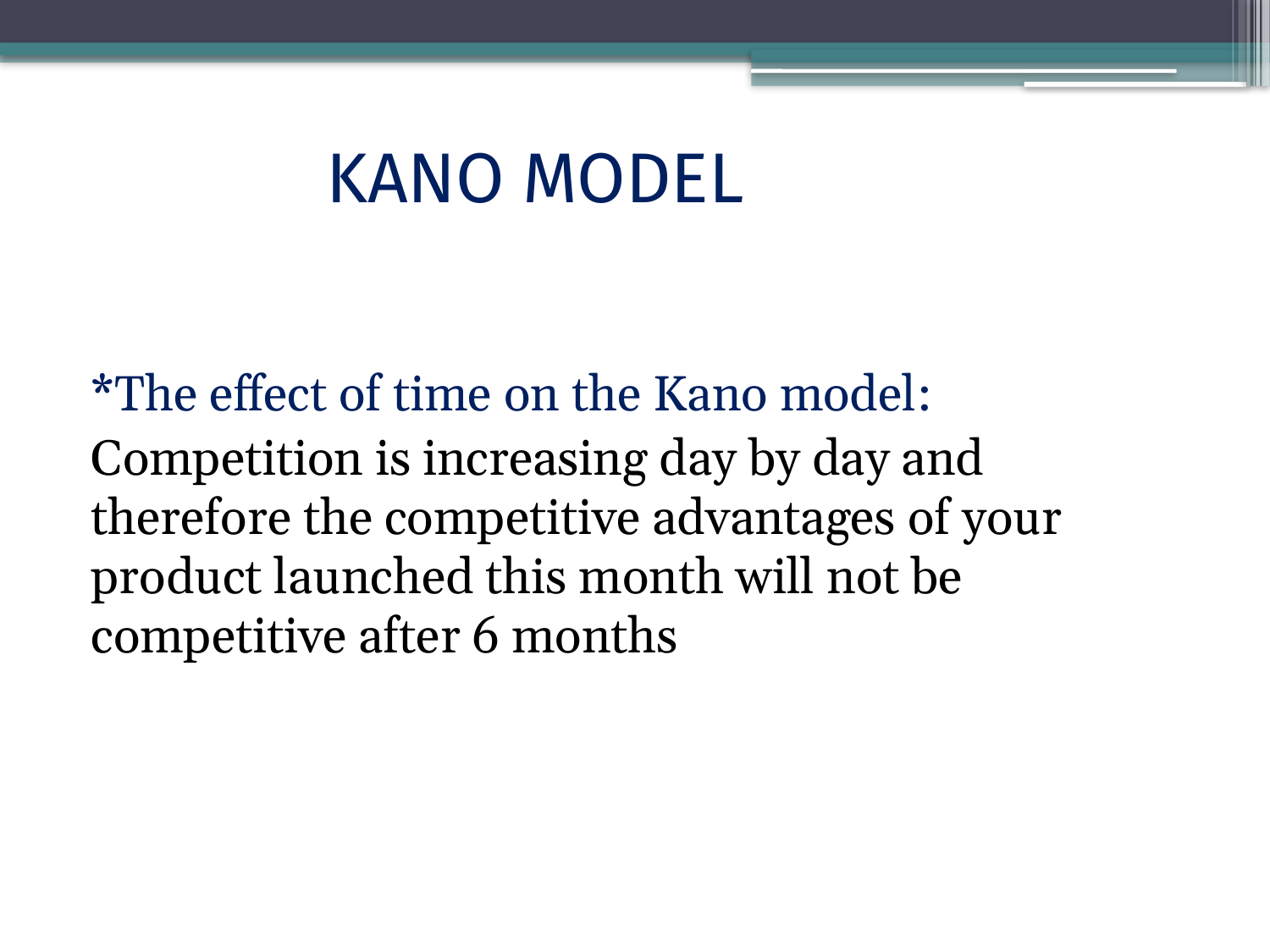

# KANO MODEL
*The effect of time on the Kano model:
Competition is increasing day by day and therefore the competitive advantages of your product launched this month will not be competitive after 6 months